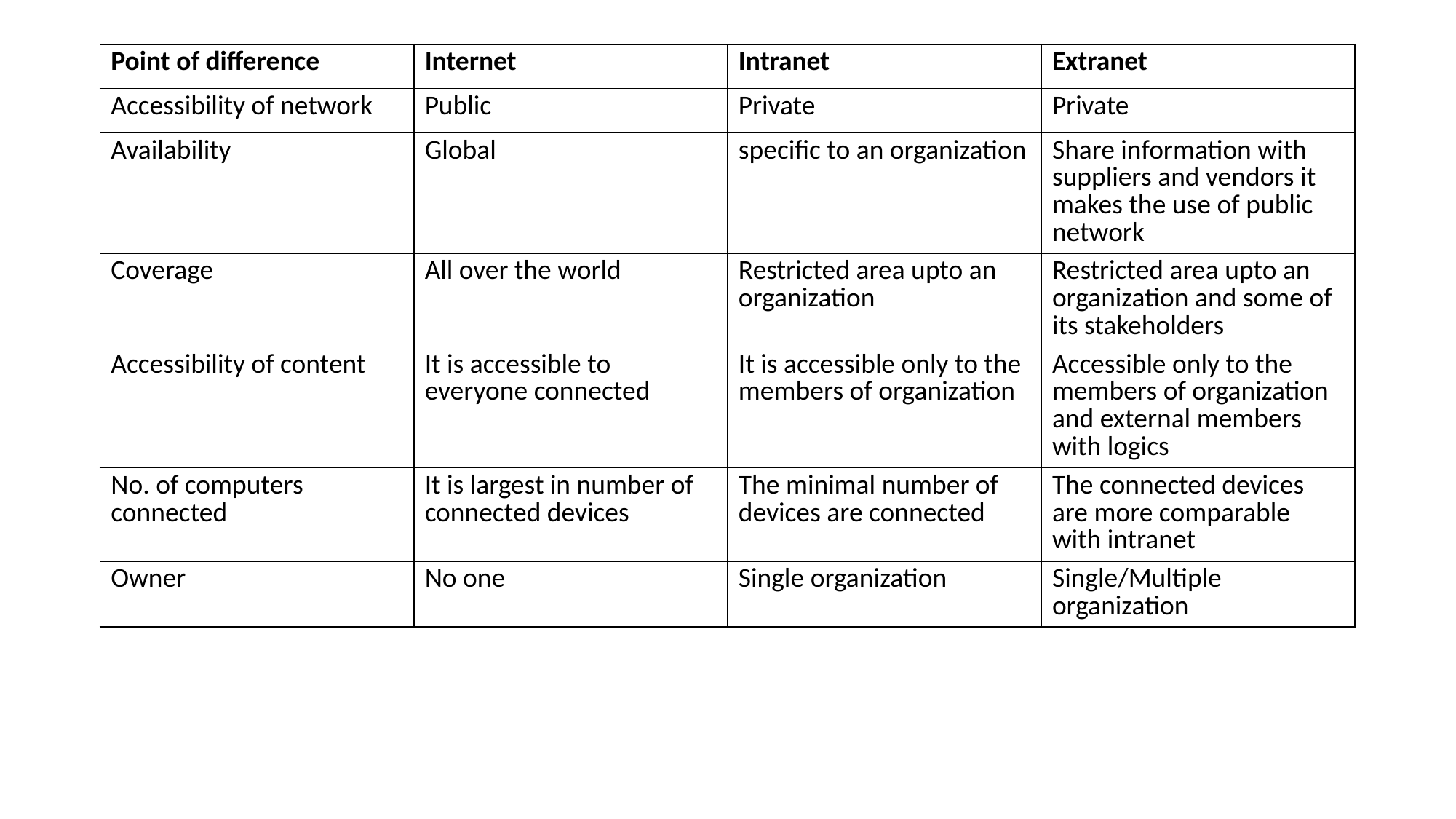

| Point of difference | Internet | Intranet | Extranet |
| --- | --- | --- | --- |
| Accessibility of network | Public | Private | Private |
| Availability | Global | specific to an organization | Share information with suppliers and vendors it makes the use of public network |
| Coverage | All over the world | Restricted area upto an organization | Restricted area upto an organization and some of its stakeholders |
| Accessibility of content | It is accessible to everyone connected | It is accessible only to the members of organization | Accessible only to the members of organization and external members with logics |
| No. of computers connected | It is largest in number of connected devices | The minimal number of devices are connected | The connected devices are more comparable with intranet |
| Owner | No one | Single organization | Single/Multiple organization |